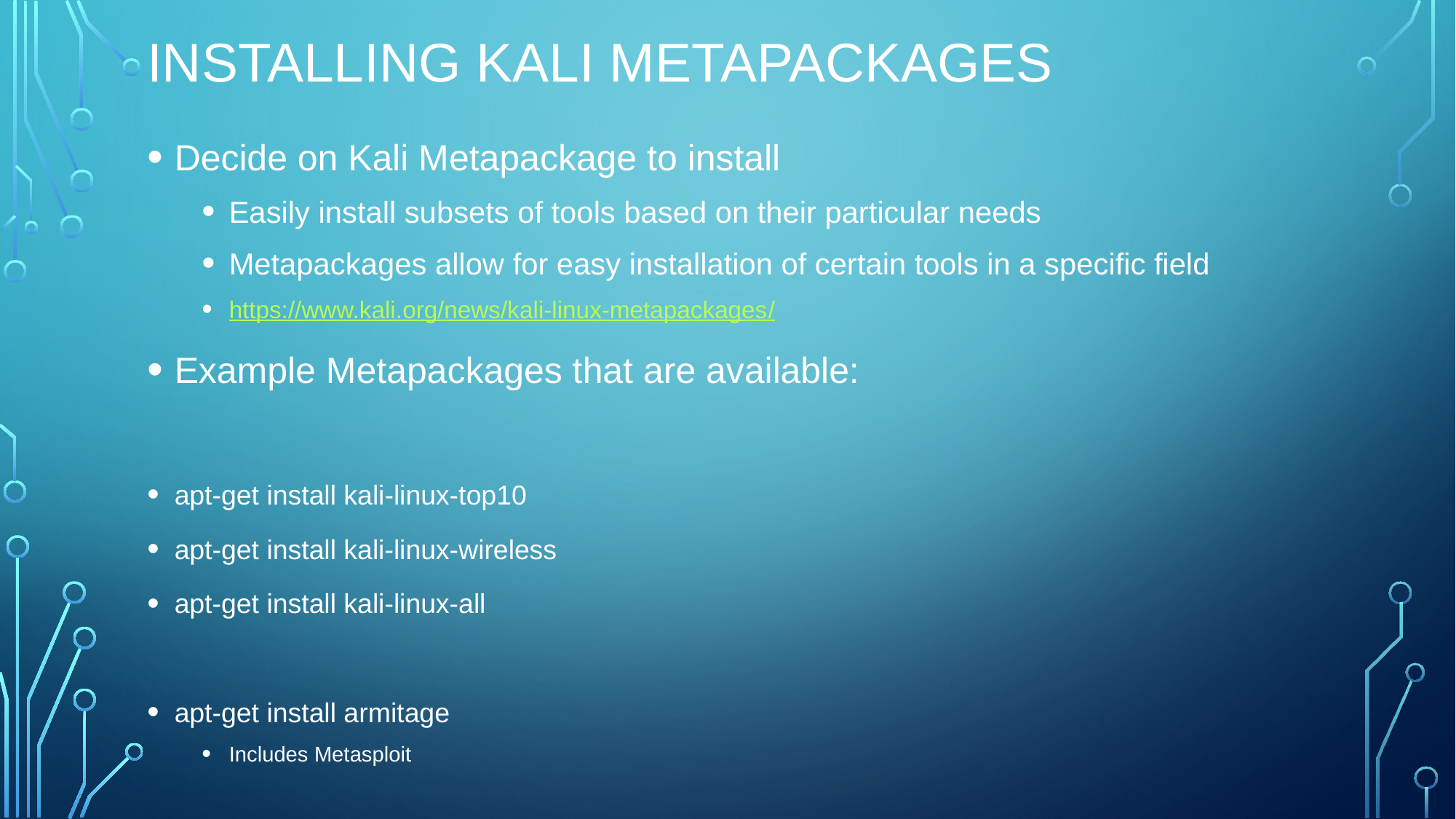

# Installing Kali MetaPackageS
Decide on Kali Metapackage to install
Easily install subsets of tools based on their particular needs
Metapackages allow for easy installation of certain tools in a specific field
https://www.kali.org/news/kali-linux-metapackages/
Example Metapackages that are available:

apt-get install kali-linux-top10
apt-get install kali-linux-wireless
apt-get install kali-linux-all

apt-get install armitage
Includes Metasploit